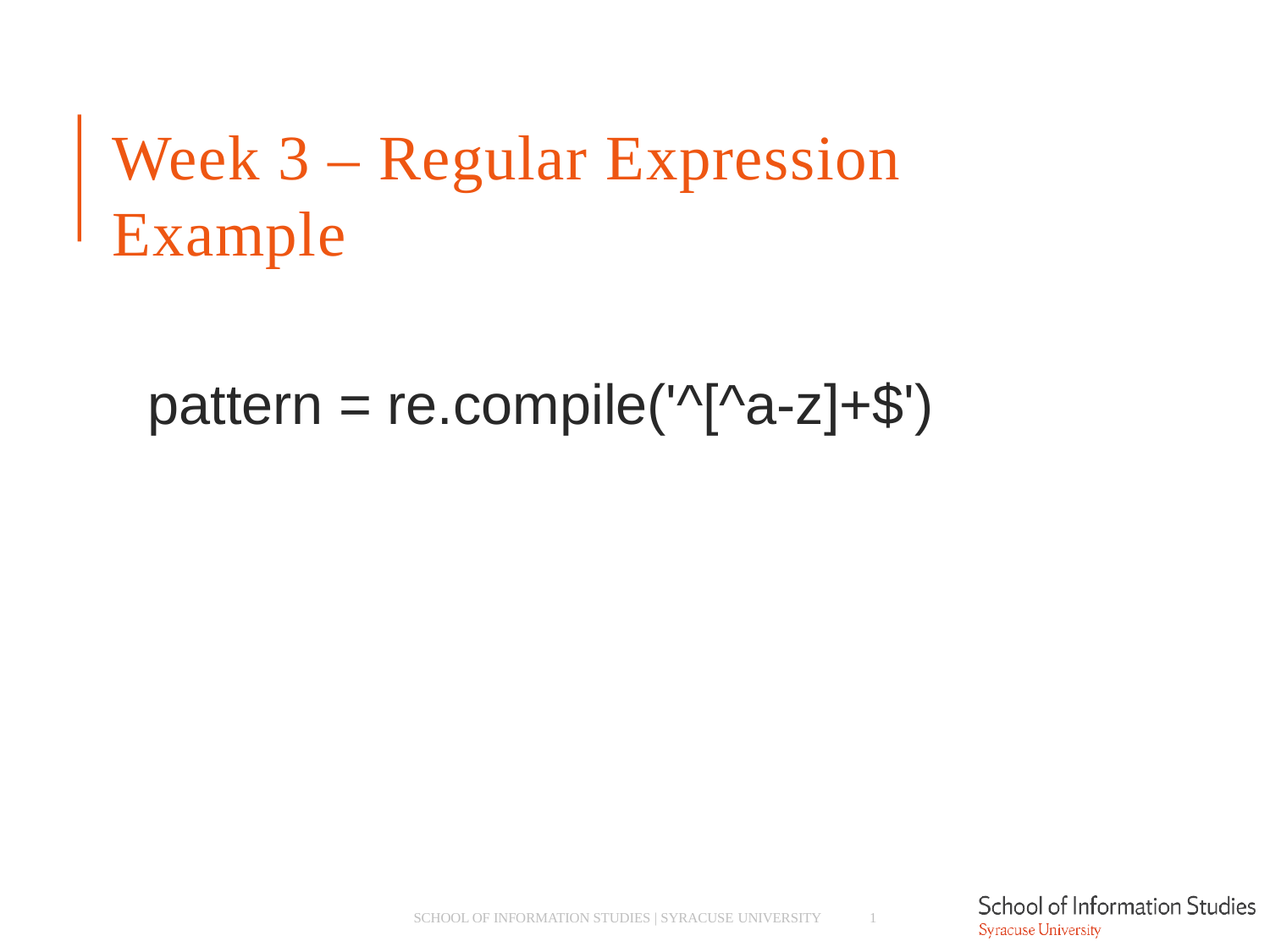

Week 3 – Regular Expression Example
pattern = re.compile('^[^a-z]+$')
SCHOOL OF INFORMATION STUDIES | SYRACUSE UNIVERSITY
1